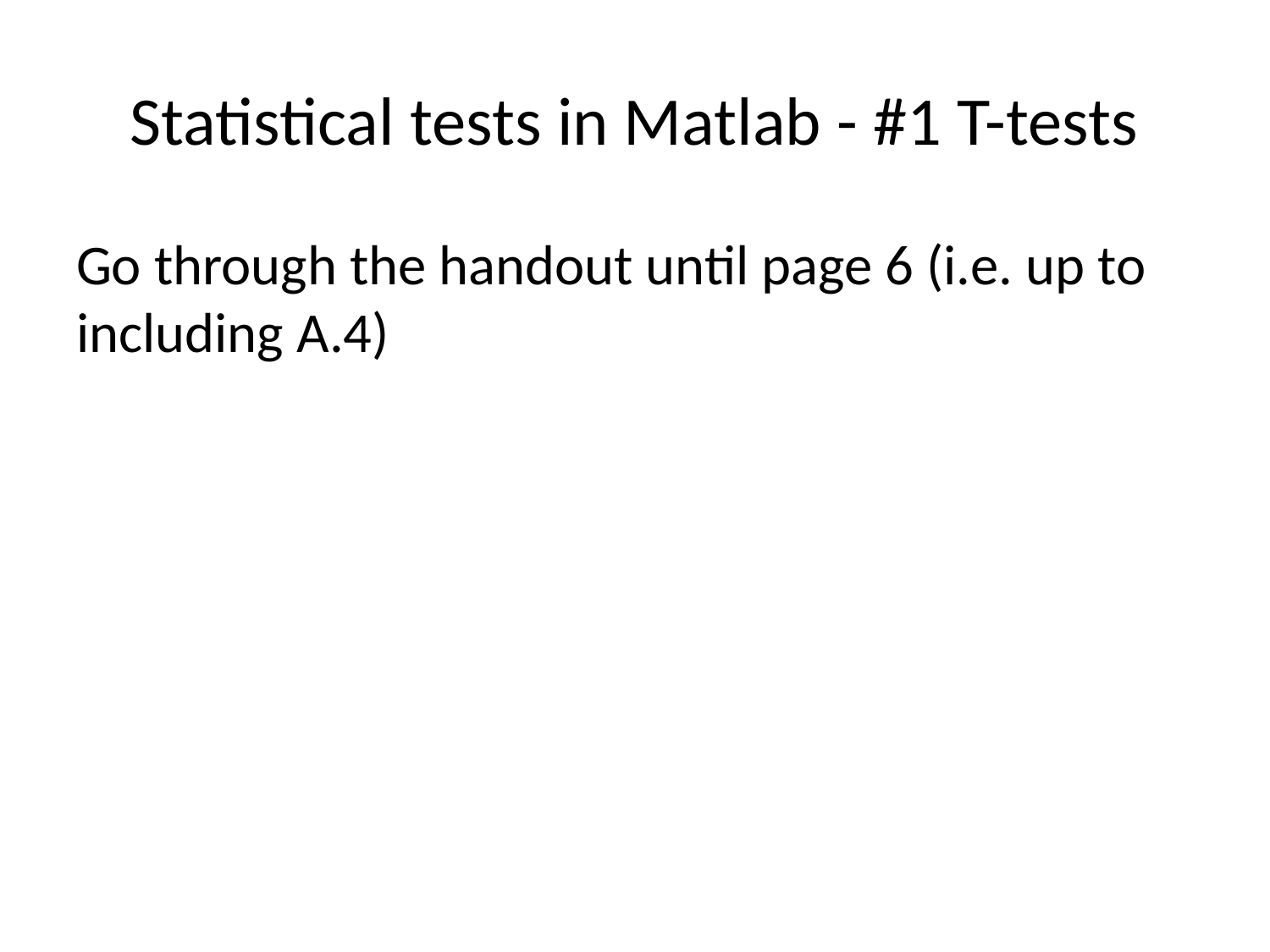

# Statistical tests in Matlab - #1 T-tests
Go through the handout until page 6 (i.e. up to including A.4)